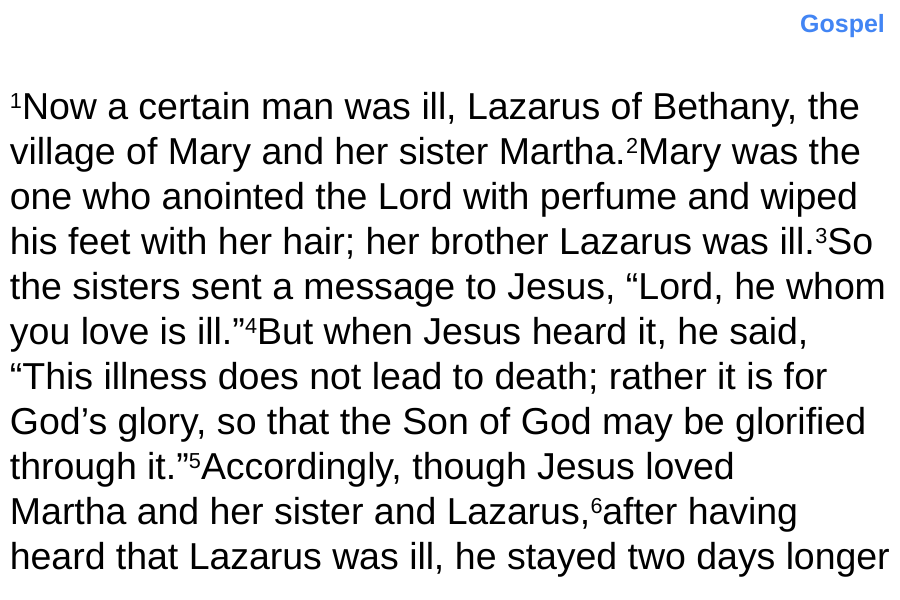

Gospel
1Now a certain man was ill, Lazarus of Bethany, the
village of Mary and her sister Martha.2Mary was the
one who anointed the Lord with perfume and wiped
his feet with her hair; her brother Lazarus was ill.3So
the sisters sent a message to Jesus, “Lord, he whom
you love is ill.”4But when Jesus heard it, he said,
“This illness does not lead to death; rather it is for
God’s glory, so that the Son of God may be glorified
through it.”5Accordingly, though Jesus loved
Martha and her sister and Lazarus,6after having
heard that Lazarus was ill, he stayed two days longer